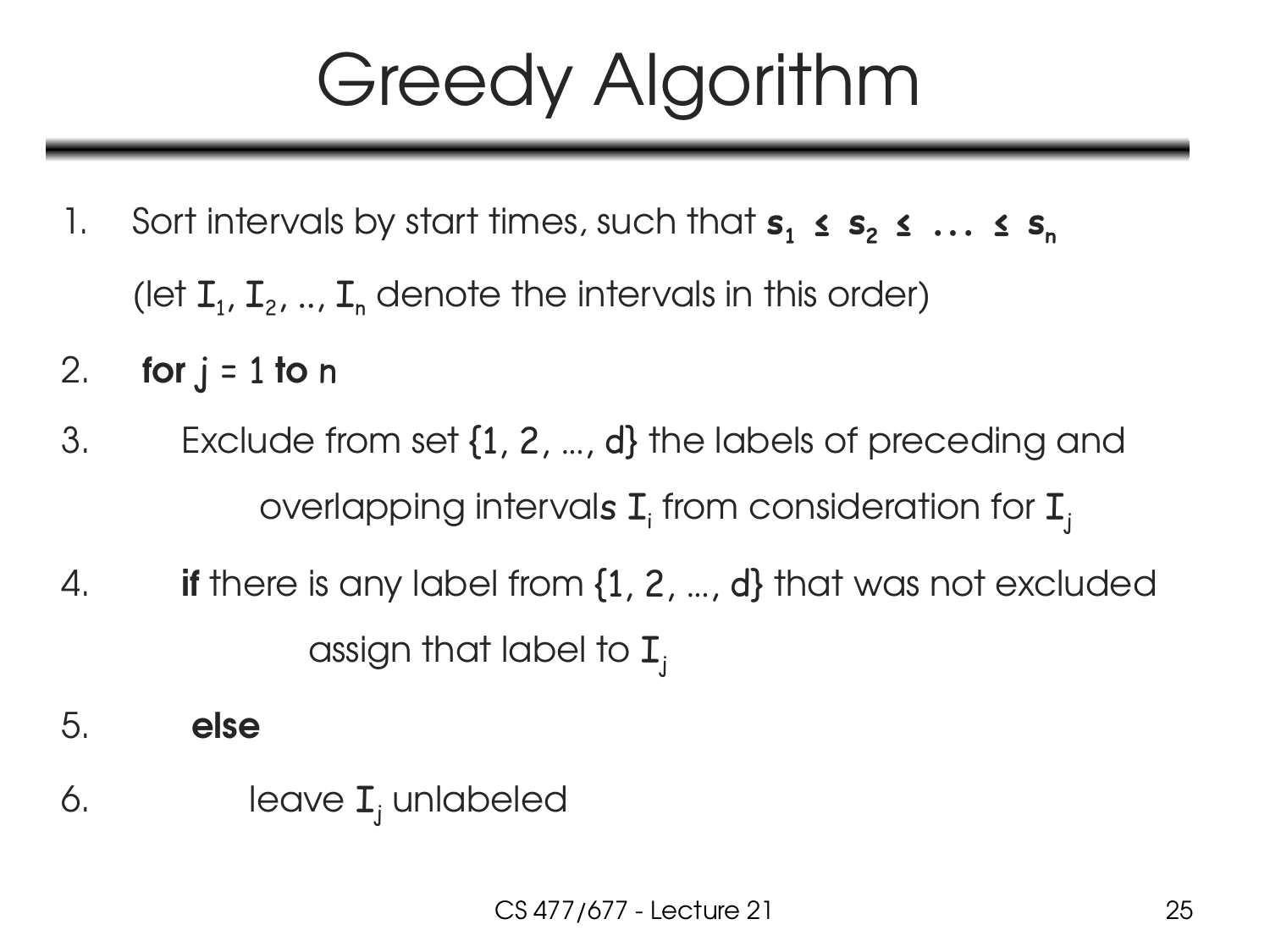

# Greedy Algorithm
Sort intervals by start times, such that s1 ≤ s2 ≤ ... ≤ sn                  (let I1, I2, .., In denote the intervals in this order)
 for j = 1 to n
     Exclude from set {1, 2, …, d} the labels of preceding and    	overlapping intervals Ii from consideration for Ij
     if there is any label from {1, 2, …, d} that was not excluded     	     assign that label to Ij
      else
            leave Ij unlabeled
CS 477/677 - Lecture 21
25